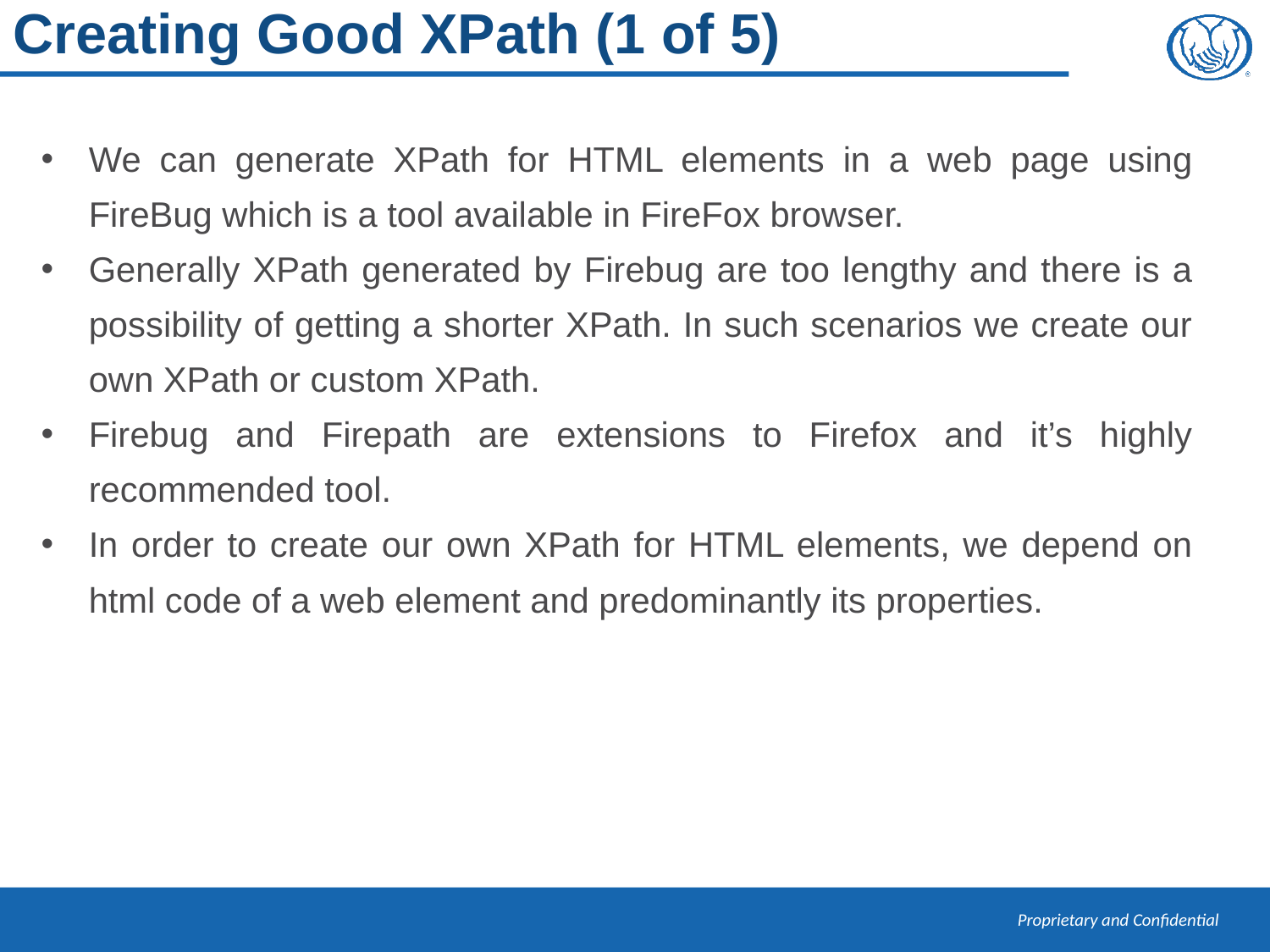

# Creating Good XPath (1 of 5)
We can generate XPath for HTML elements in a web page using FireBug which is a tool available in FireFox browser.
Generally XPath generated by Firebug are too lengthy and there is a possibility of getting a shorter XPath. In such scenarios we create our own XPath or custom XPath.
Firebug and Firepath are extensions to Firefox and it’s highly recommended tool.
In order to create our own XPath for HTML elements, we depend on html code of a web element and predominantly its properties.